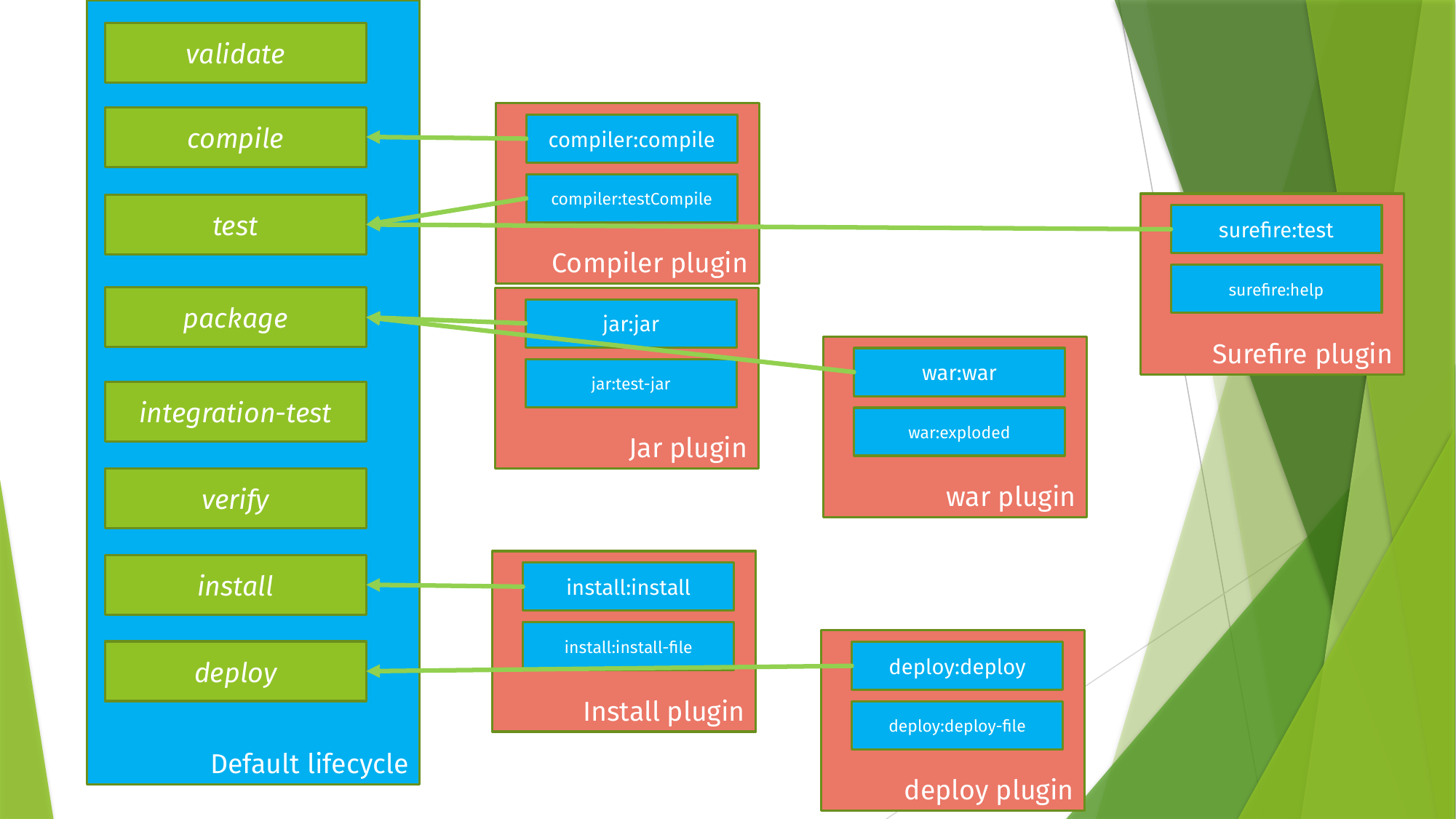

Default lifecycle
validate
Compiler plugin
compile
compiler:compile
compiler:testCompile
Surefire plugin
test
surefire:test
surefire:help
package
Jar plugin
jar:jar
war plugin
war:war
jar:test-jar
integration-test
war:exploded
verify
Install plugin
install
install:install
install:install-file
deploy plugin
deploy
deploy:deploy
deploy:deploy-file